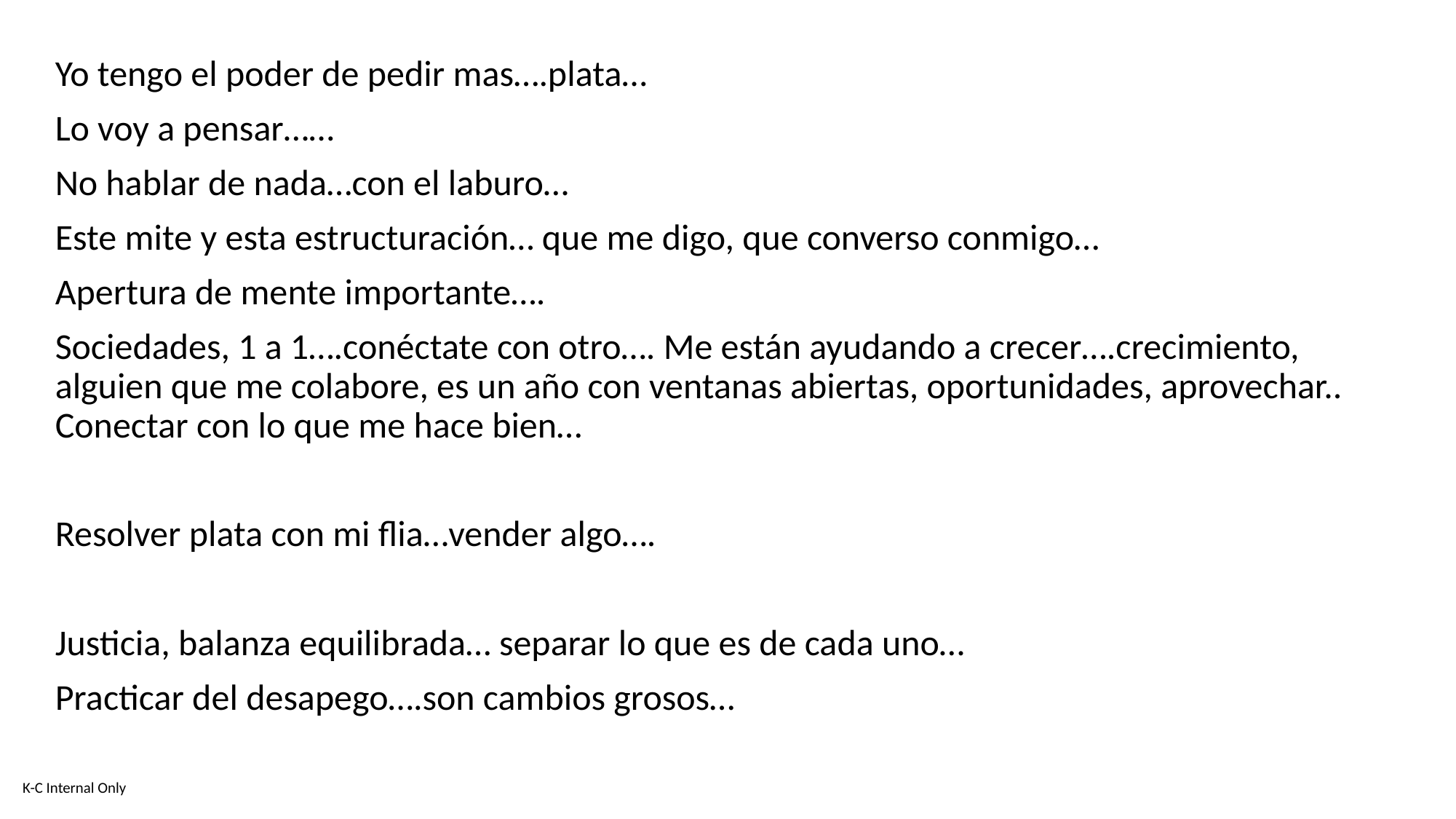

Yo tengo el poder de pedir mas….plata…
Lo voy a pensar……
No hablar de nada…con el laburo…
Este mite y esta estructuración… que me digo, que converso conmigo…
Apertura de mente importante….
Sociedades, 1 a 1….conéctate con otro…. Me están ayudando a crecer….crecimiento, alguien que me colabore, es un año con ventanas abiertas, oportunidades, aprovechar.. Conectar con lo que me hace bien…

Resolver plata con mi flia…vender algo….

Justicia, balanza equilibrada… separar lo que es de cada uno…
Practicar del desapego….son cambios grosos…